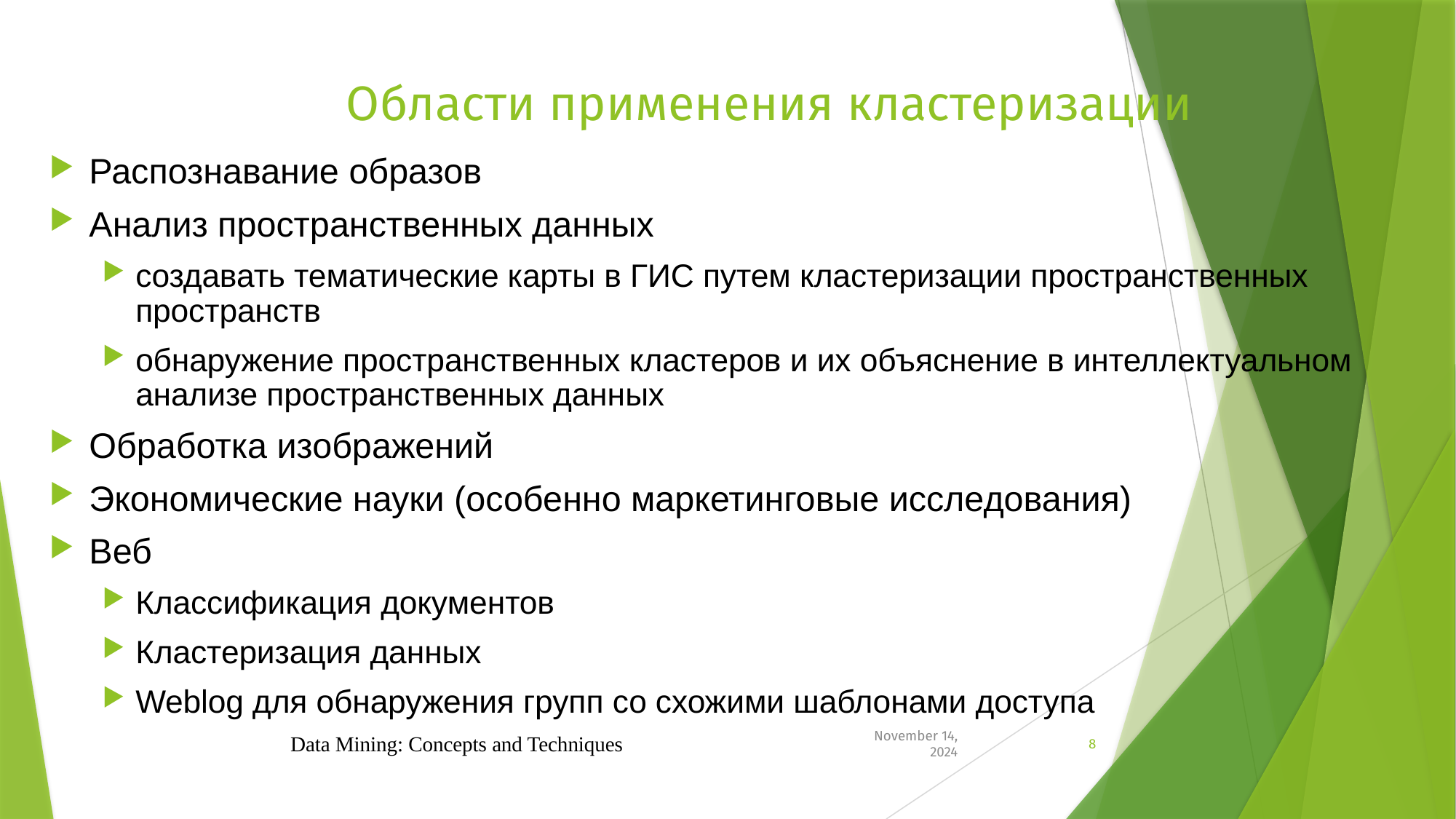

# Области применения кластеризации
Распознавание образов
Анализ пространственных данных
создавать тематические карты в ГИС путем кластеризации пространственных пространств
обнаружение пространственных кластеров и их объяснение в интеллектуальном анализе пространственных данных
Обработка изображений
Экономические науки (особенно маркетинговые исследования)
Веб
Классификация документов
Кластеризация данных
Weblog для обнаружения групп со схожими шаблонами доступа
Data Mining: Concepts and Techniques
November 14, 2024
8